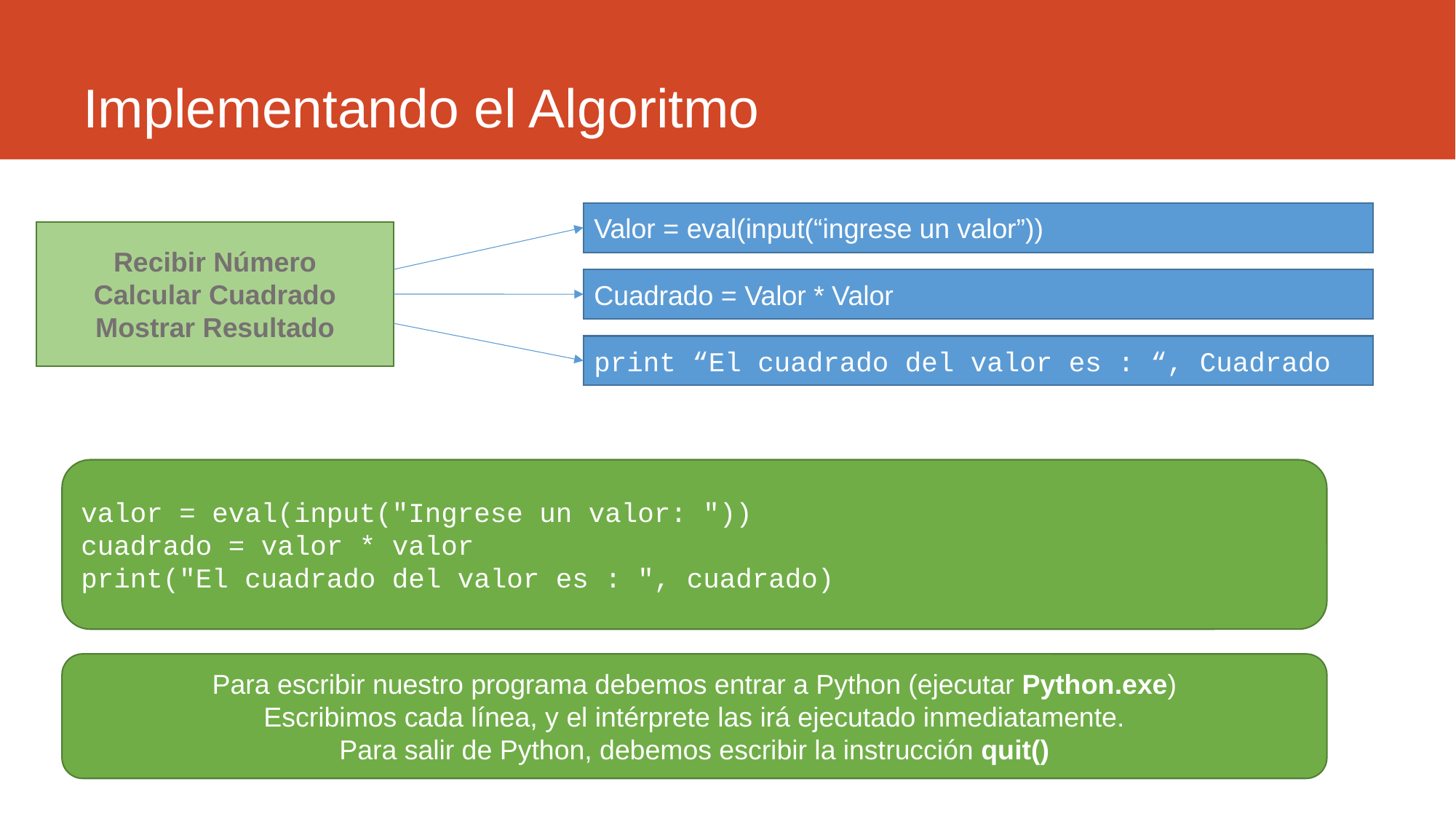

# Implementando el Algoritmo
Valor = eval(input(“ingrese un valor”))
Recibir Número
Calcular Cuadrado
Mostrar Resultado
Cuadrado = Valor * Valor
print “El cuadrado del valor es : “, Cuadrado
valor = eval(input("Ingrese un valor: "))
cuadrado = valor * valor
print("El cuadrado del valor es : ", cuadrado)
Para escribir nuestro programa debemos entrar a Python (ejecutar Python.exe)
Escribimos cada línea, y el intérprete las irá ejecutado inmediatamente.
Para salir de Python, debemos escribir la instrucción quit()